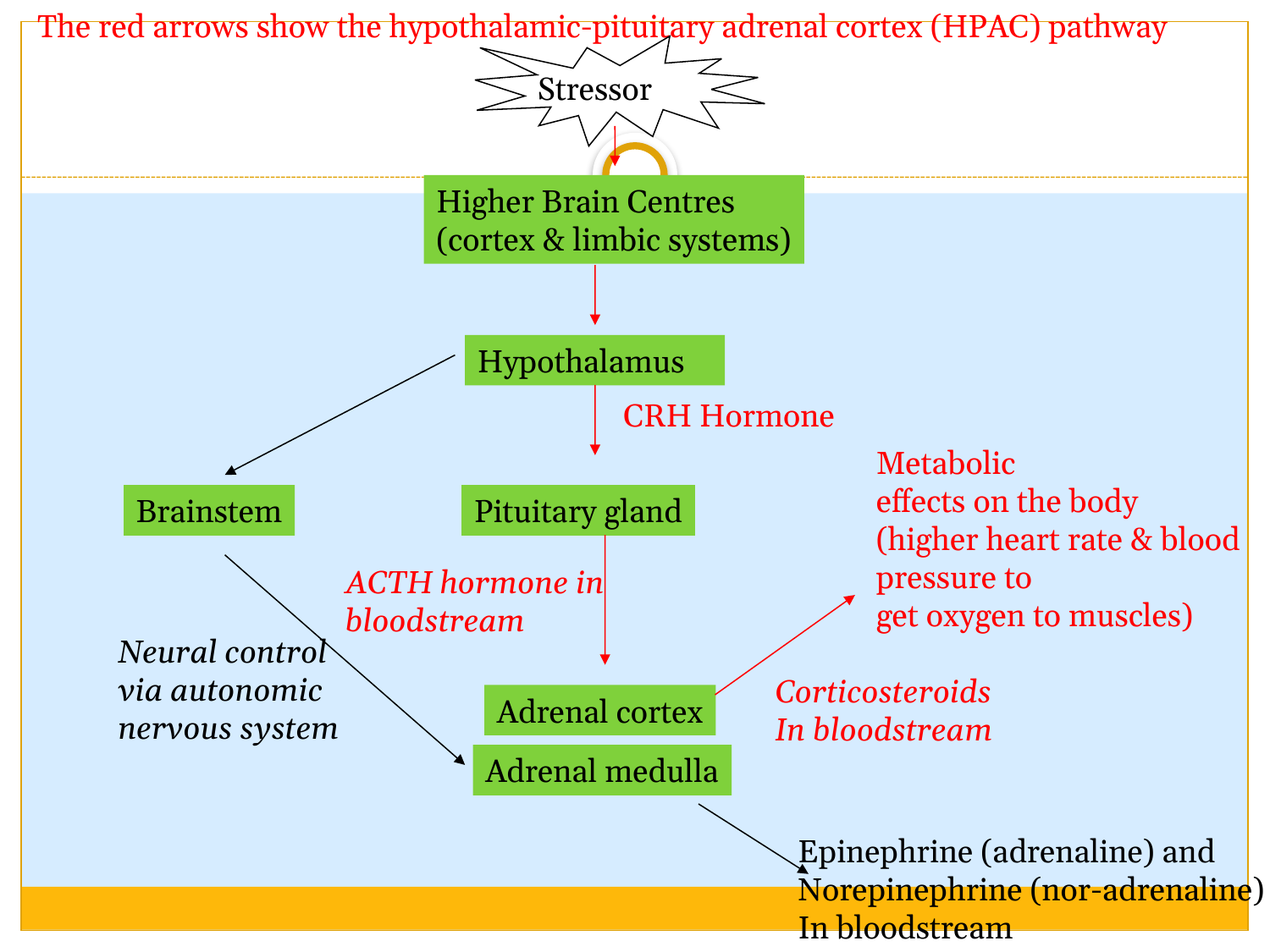

The red arrows show the hypothalamic-pituitary adrenal cortex (HPAC) pathway

Stressor

Higher Brain Centres
(cortex & limbic systems)

Hypothalamus

CRH Hormone
Metabolic
effects on the body
(higher heart rate & blood
pressure to
get oxygen to muscles)
Brainstem
Pituitary gland

ACTH hormone in
bloodstream

Neural control
via autonomic
nervous system
Corticosteroids
In bloodstream
Adrenal cortex
Adrenal medulla

Epinephrine (adrenaline) and
Norepinephrine (nor-adrenaline)
In bloodstream